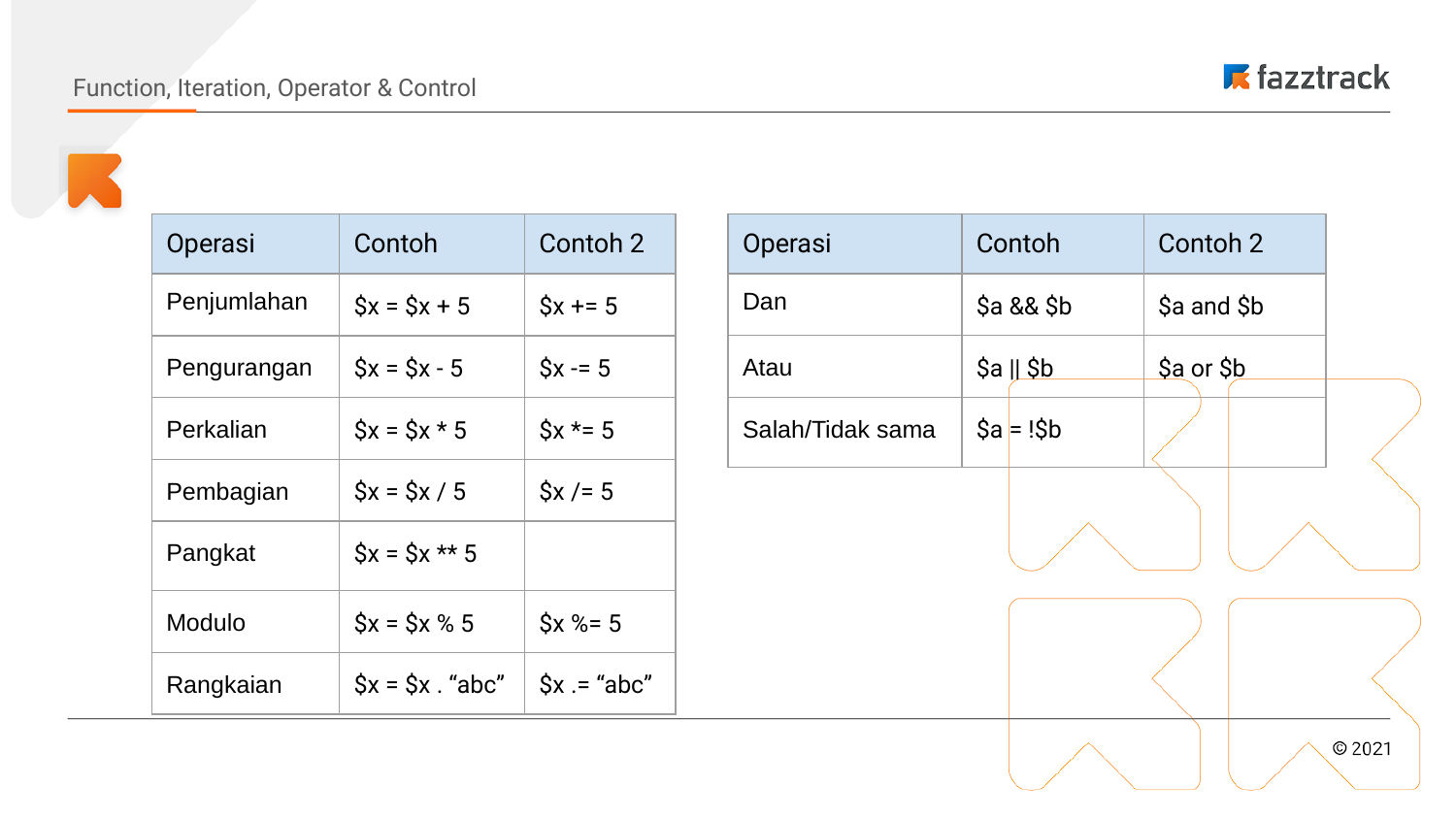

Function, Iteration, Operator & Control
| Operasi | Contoh | Contoh 2 |
| --- | --- | --- |
| Penjumlahan | $x = $x + 5 | $x += 5 |
| Pengurangan | $x = $x - 5 | $x -= 5 |
| Perkalian | $x = $x \* 5 | $x \*= 5 |
| Pembagian | $x = $x / 5 | $x /= 5 |
| Pangkat | $x = $x \*\* 5 |  |
| Modulo | $x = $x % 5 | $x %= 5 |
| Rangkaian | $x = $x . “abc” | $x .= “abc” |
| Operasi | Contoh | Contoh 2 |
| --- | --- | --- |
| Dan | $a && $b | $a and $b |
| Atau | $a || $b | $a or $b |
| Salah/Tidak sama | $a = !$b |  |